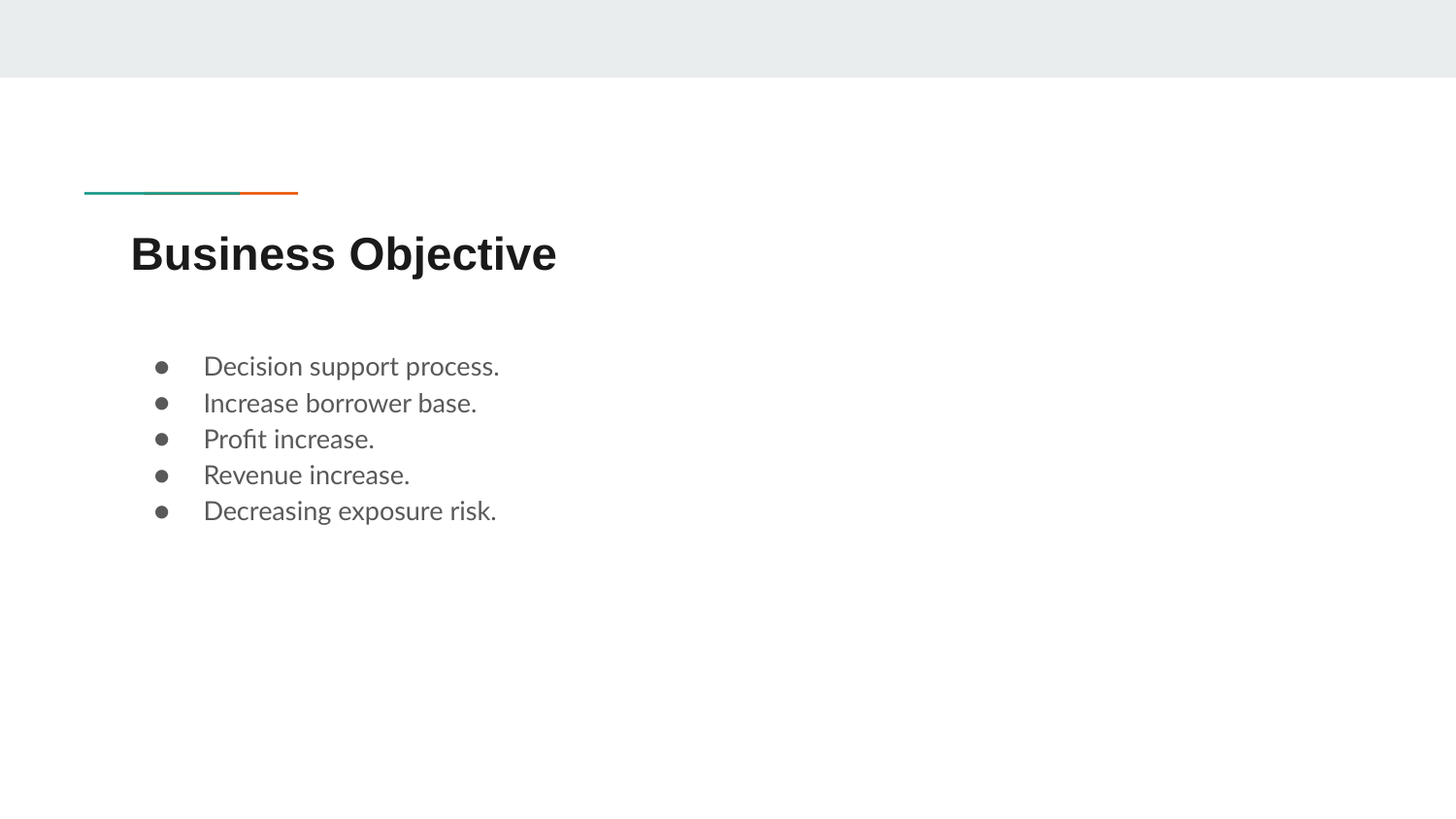

# Business Objective
Decision support process.
Increase borrower base.
Profit increase.
Revenue increase.
Decreasing exposure risk.